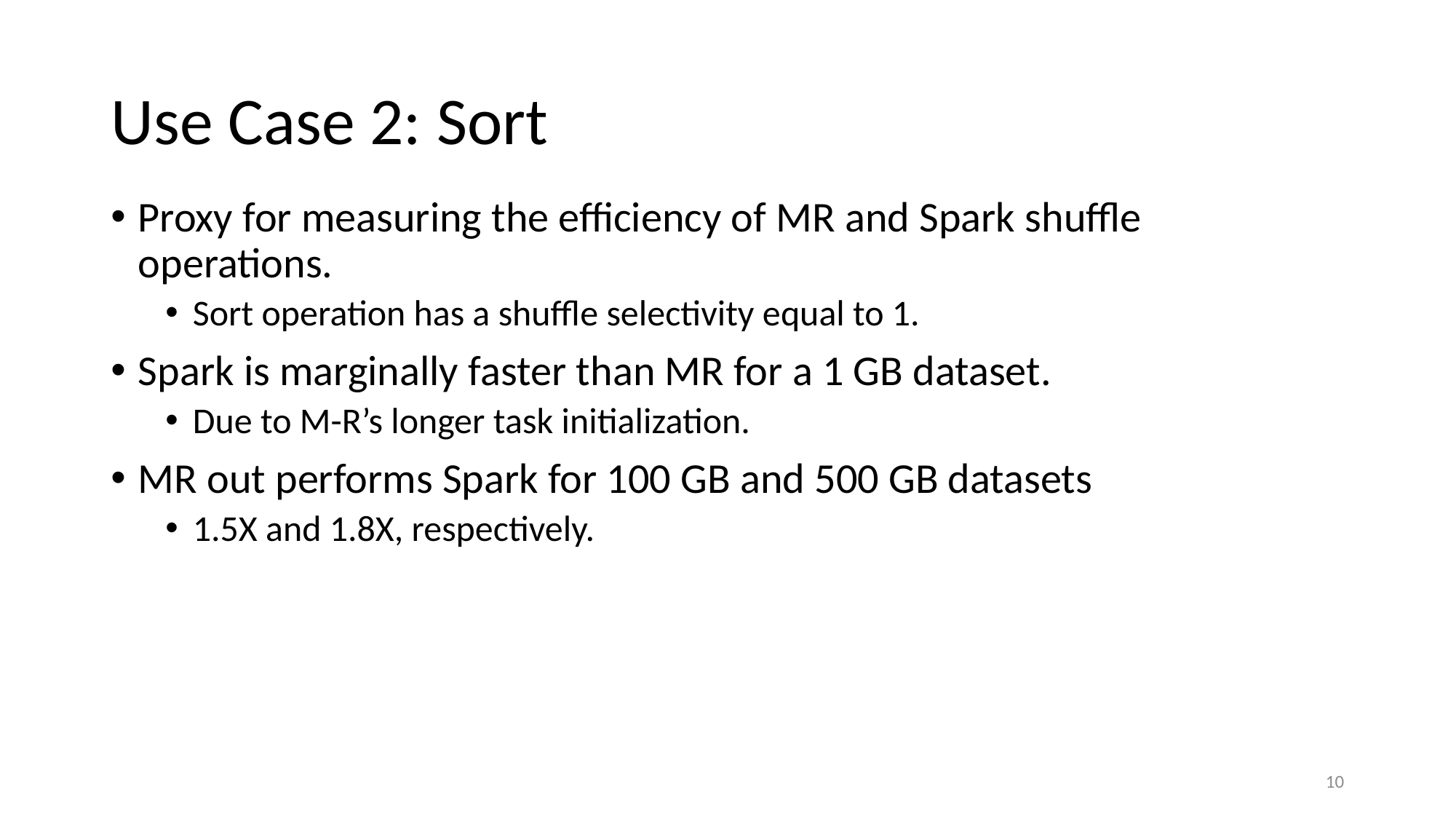

# Use Case 2: Sort
Proxy for measuring the efficiency of MR and Spark shuffle operations.
Sort operation has a shuffle selectivity equal to 1.
Spark is marginally faster than MR for a 1 GB dataset.
Due to M-R’s longer task initialization.
MR out performs Spark for 100 GB and 500 GB datasets
1.5X and 1.8X, respectively.

10